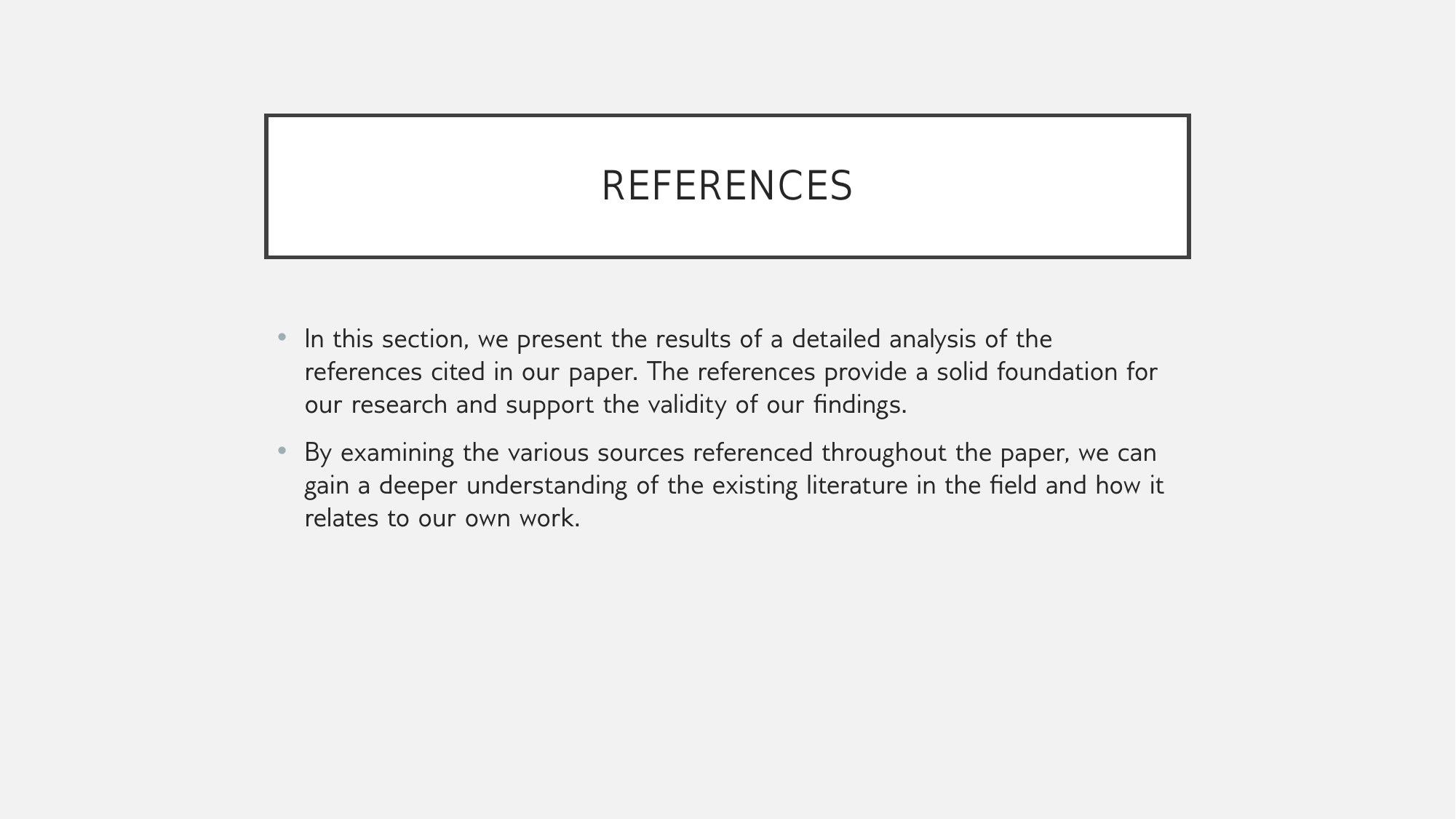

# References
In this section, we present the results of a detailed analysis of the references cited in our paper. The references provide a solid foundation for our research and support the validity of our findings.
By examining the various sources referenced throughout the paper, we can gain a deeper understanding of the existing literature in the field and how it relates to our own work.